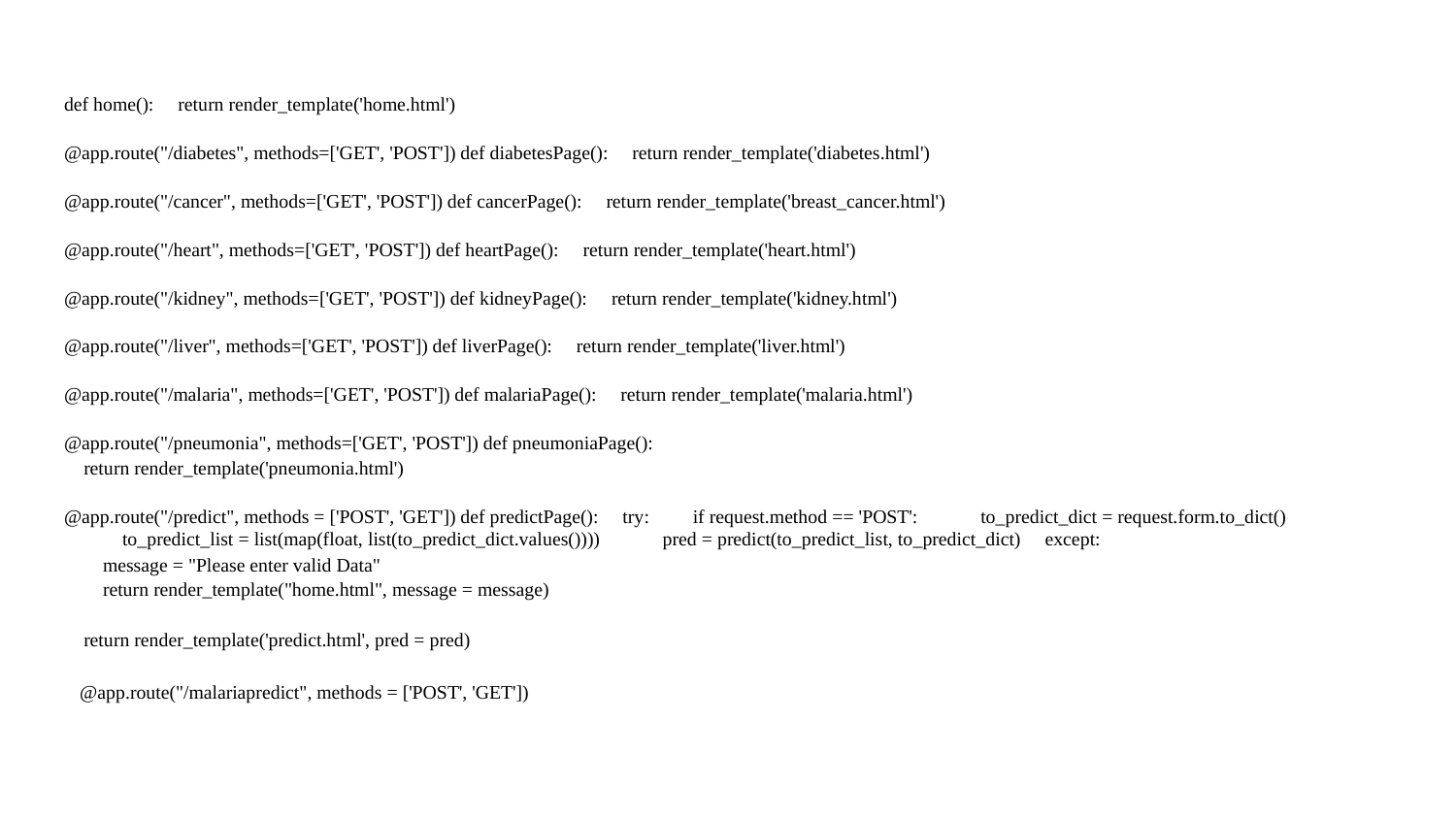

def home():     return render_template('home.html')

@app.route("/diabetes", methods=['GET', 'POST']) def diabetesPage():     return render_template('diabetes.html')

@app.route("/cancer", methods=['GET', 'POST']) def cancerPage():     return render_template('breast_cancer.html')

@app.route("/heart", methods=['GET', 'POST']) def heartPage():     return render_template('heart.html')

@app.route("/kidney", methods=['GET', 'POST']) def kidneyPage():     return render_template('kidney.html')

@app.route("/liver", methods=['GET', 'POST']) def liverPage():     return render_template('liver.html')

@app.route("/malaria", methods=['GET', 'POST']) def malariaPage():     return render_template('malaria.html')

@app.route("/pneumonia", methods=['GET', 'POST']) def pneumoniaPage():
    return render_template('pneumonia.html')

@app.route("/predict", methods = ['POST', 'GET']) def predictPage():     try:         if request.method == 'POST':             to_predict_dict = request.form.to_dict()
            to_predict_list = list(map(float, list(to_predict_dict.values())))             pred = predict(to_predict_list, to_predict_dict)     except:
        message = "Please enter valid Data"
        return render_template("home.html", message = message)

    return render_template('predict.html', pred = pred)

@app.route("/malariapredict", methods = ['POST', 'GET'])